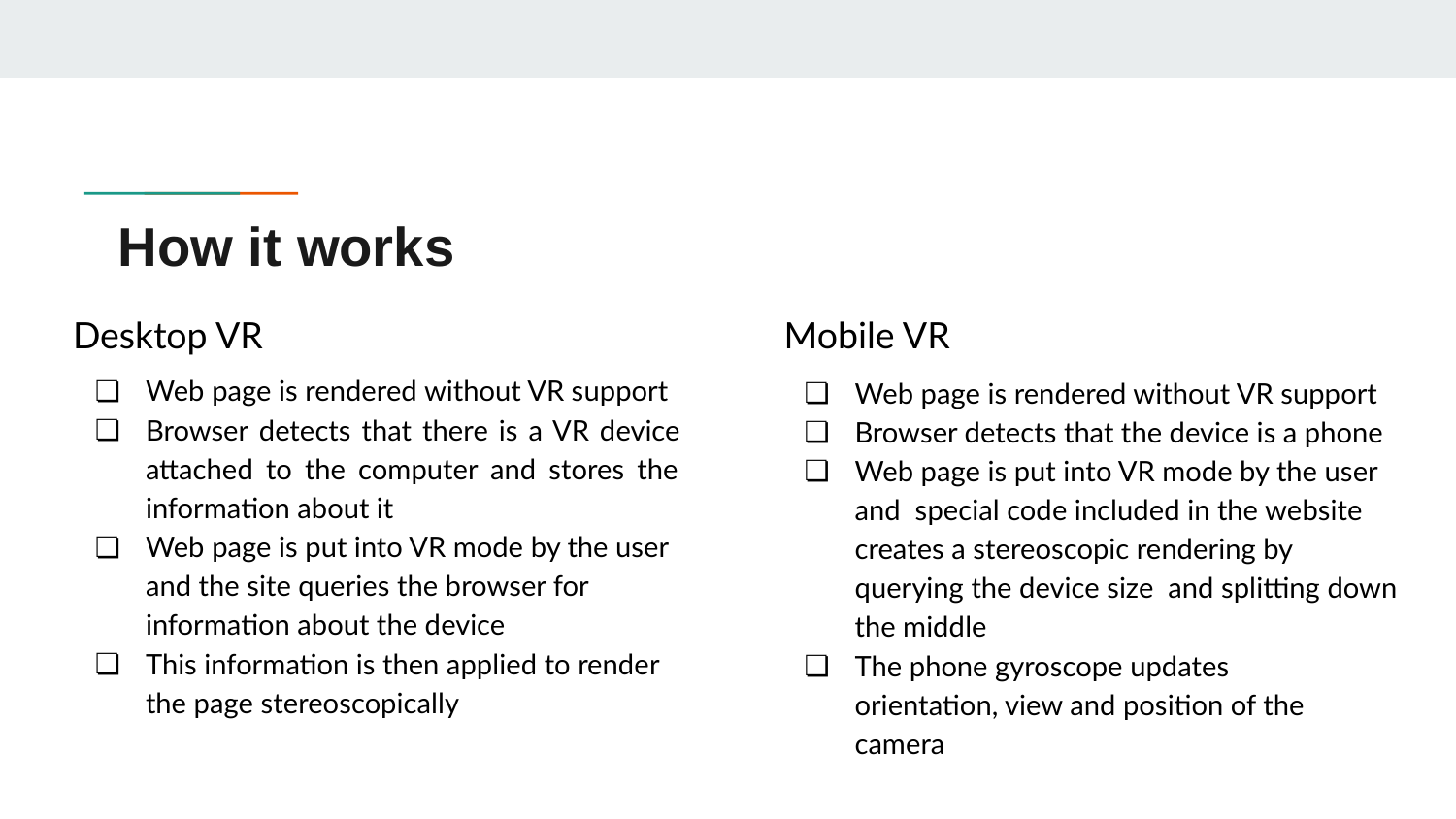

# How it works
Desktop VR
Web page is rendered without VR support
Browser detects that there is a VR device  attached to the computer and stores the  information about it
Web page is put into VR mode by the user  and the site queries the browser for  information about the device
This information is then applied to render  the page stereoscopically

Mobile VR
Web page is rendered without VR support
Browser detects that the device is a phone
Web page is put into VR mode by the user and  special code included in the website creates a stereoscopic rendering by querying the device size  and splitting down the middle
The phone gyroscope updates orientation, view and position of the camera